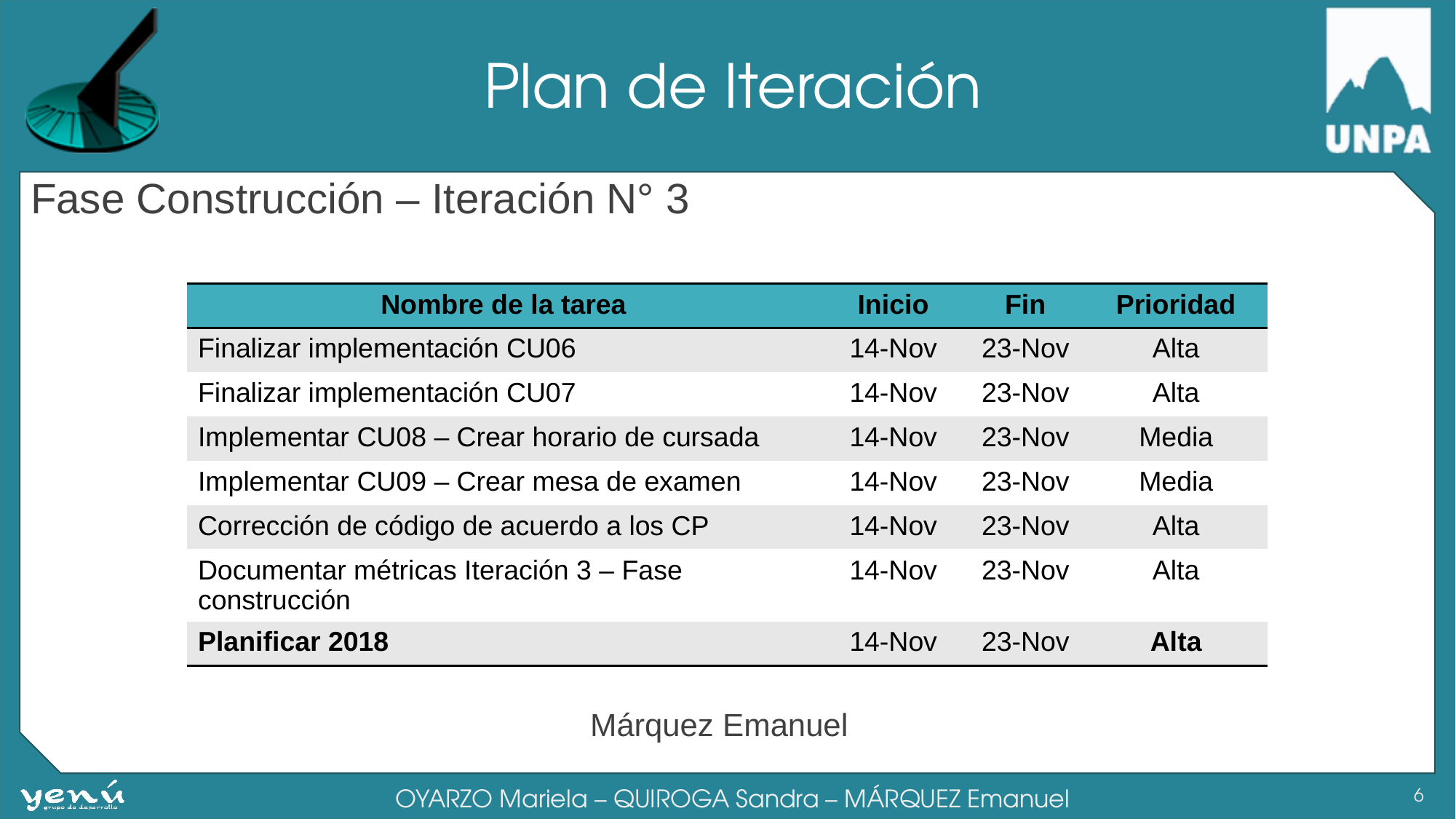

# Plan de Iteración
Fase Construcción – Iteración N° 3
| Nombre de la tarea | Inicio | Fin | Prioridad |
| --- | --- | --- | --- |
| Finalizar implementación CU06 | 14-Nov | 23-Nov | Alta |
| Finalizar implementación CU07 | 14-Nov | 23-Nov | Alta |
| Implementar CU08 – Crear horario de cursada | 14-Nov | 23-Nov | Media |
| Implementar CU09 – Crear mesa de examen | 14-Nov | 23-Nov | Media |
| Corrección de código de acuerdo a los CP | 14-Nov | 23-Nov | Alta |
| Documentar métricas Iteración 3 – Fase construcción | 14-Nov | 23-Nov | Alta |
| Planificar 2018 | 14-Nov | 23-Nov | Alta |
Márquez Emanuel
6
OYARZO Mariela – QUIROGA Sandra – MÁRQUEZ Emanuel